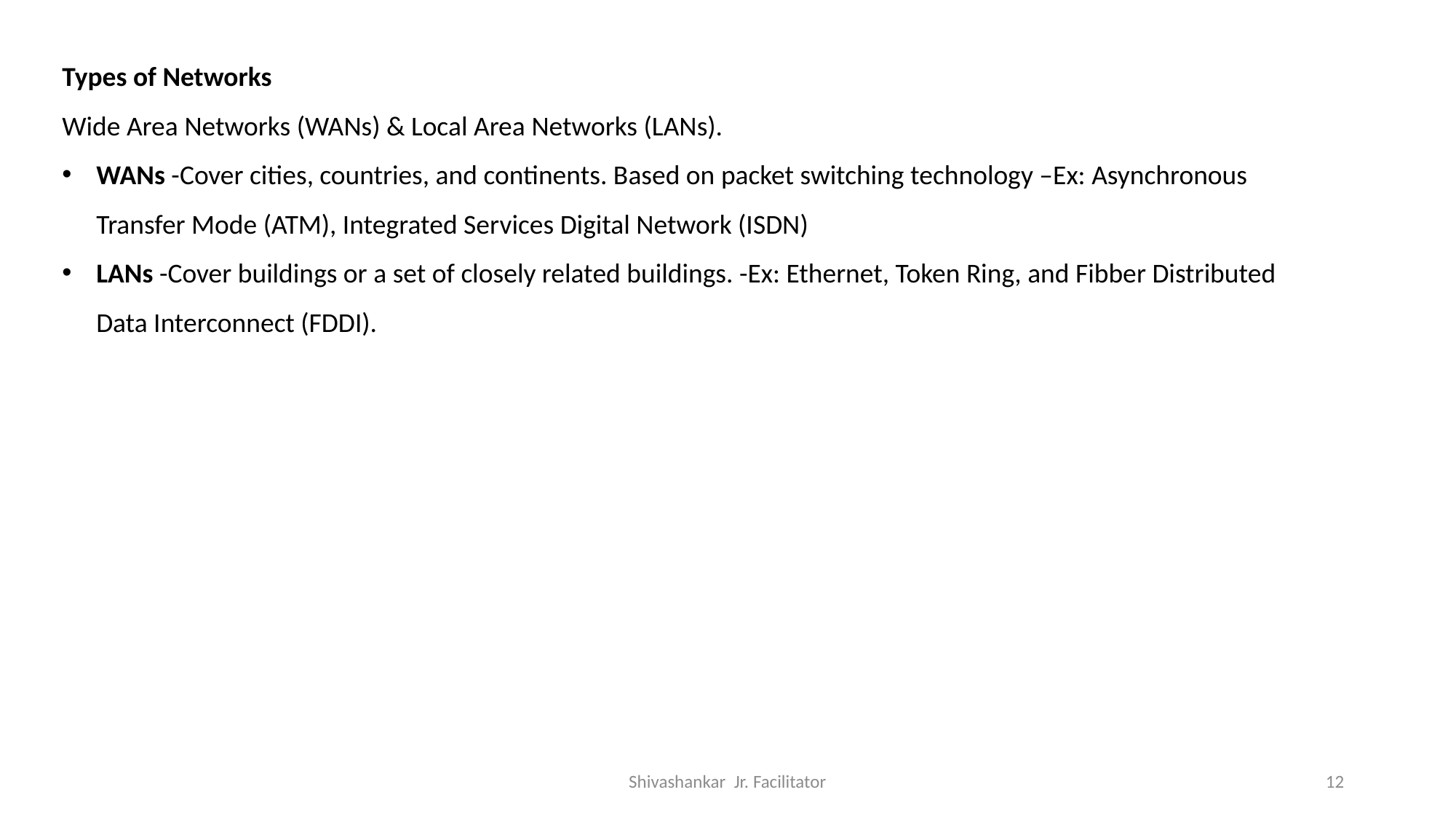

Types of Networks
Wide Area Networks (WANs) & Local Area Networks (LANs).
WANs -Cover cities, countries, and continents. Based on packet switching technology –Ex: Asynchronous Transfer Mode (ATM), Integrated Services Digital Network (ISDN)
LANs -Cover buildings or a set of closely related buildings. -Ex: Ethernet, Token Ring, and Fibber Distributed Data Interconnect (FDDI).
Shivashankar  Jr. Facilitator
12